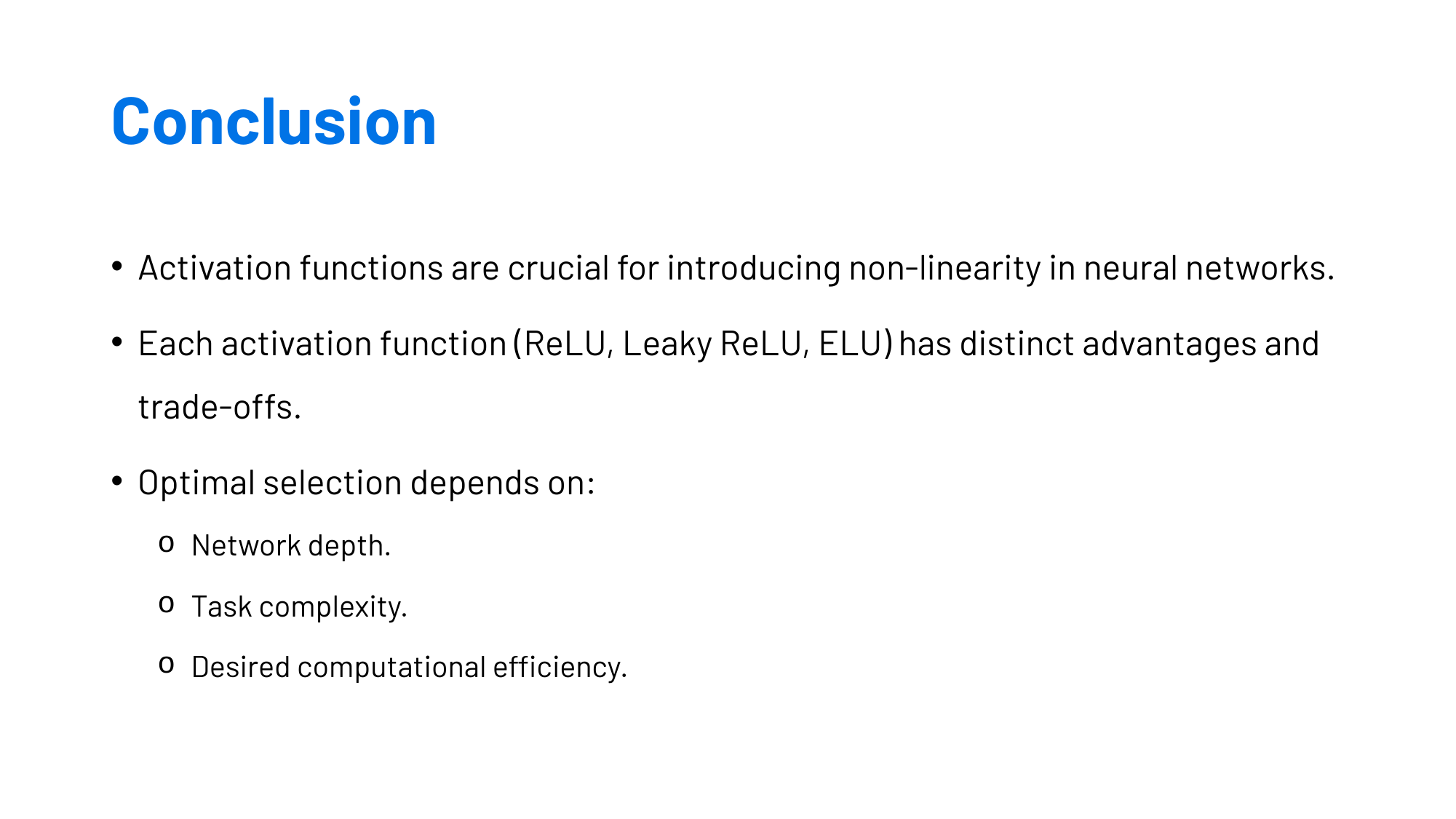

# Conclusion
Activation functions are crucial for introducing non-linearity in neural networks.
Each activation function (ReLU, Leaky ReLU, ELU) has distinct advantages and trade-offs.
Optimal selection depends on:
Network depth.
Task complexity.
Desired computational efficiency.